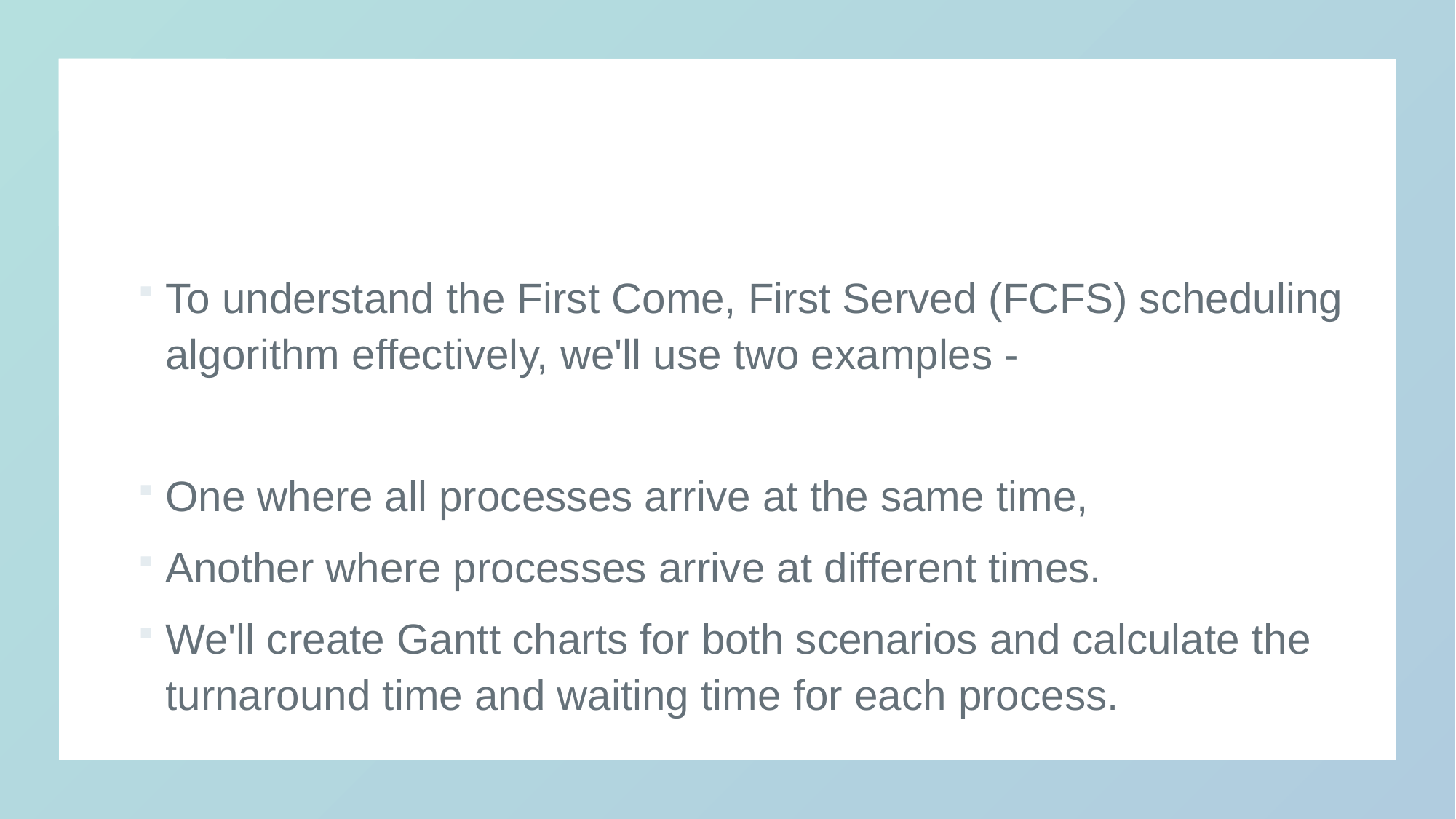

To understand the First Come, First Served (FCFS) scheduling algorithm effectively, we'll use two examples -

One where all processes arrive at the same time,
Another where processes arrive at different times.
We'll create Gantt charts for both scenarios and calculate the turnaround time and waiting time for each process.